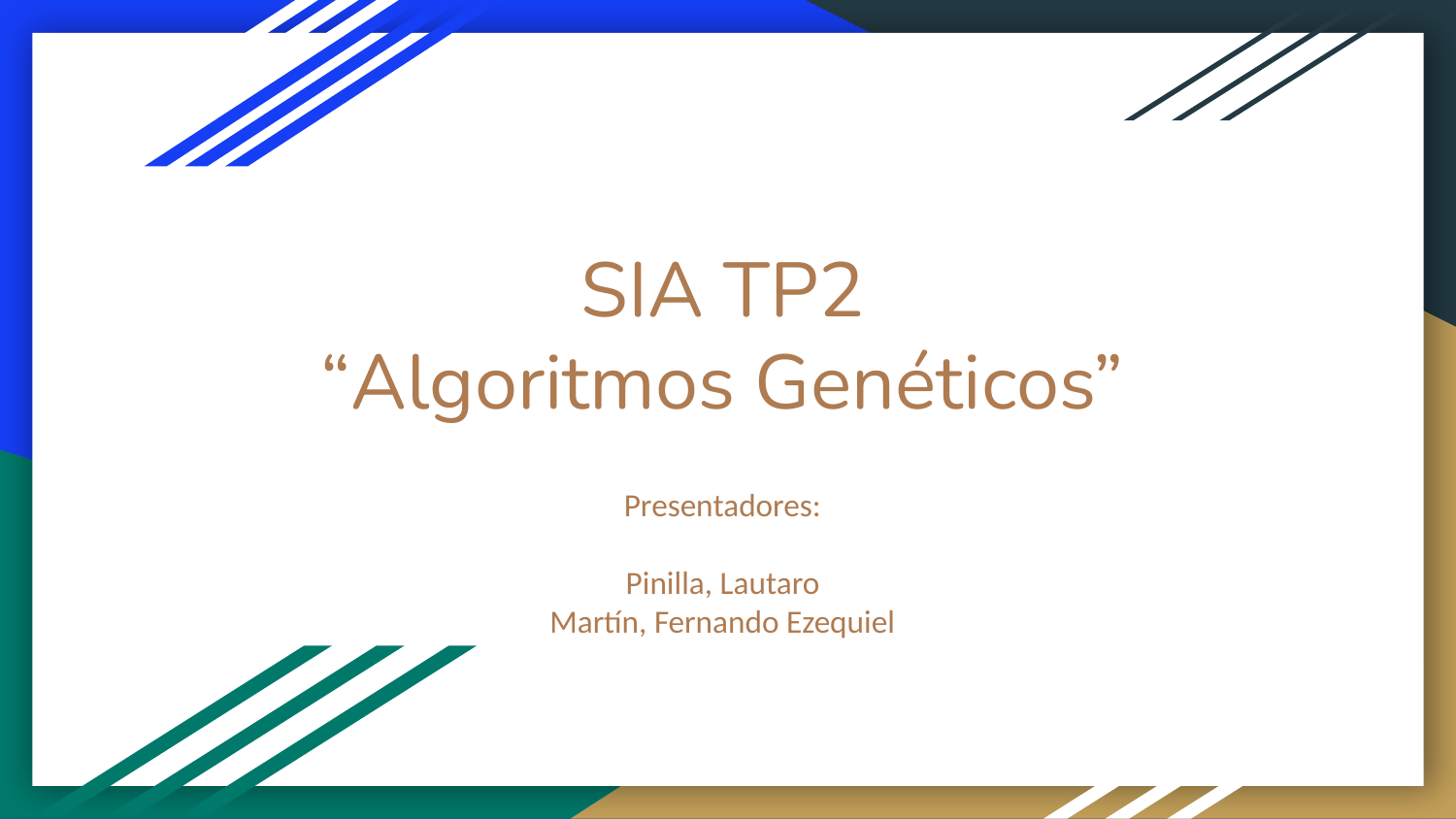

# SIA TP2
“Algoritmos Genéticos”
Presentadores:

Pinilla, Lautaro
Martín, Fernando Ezequiel